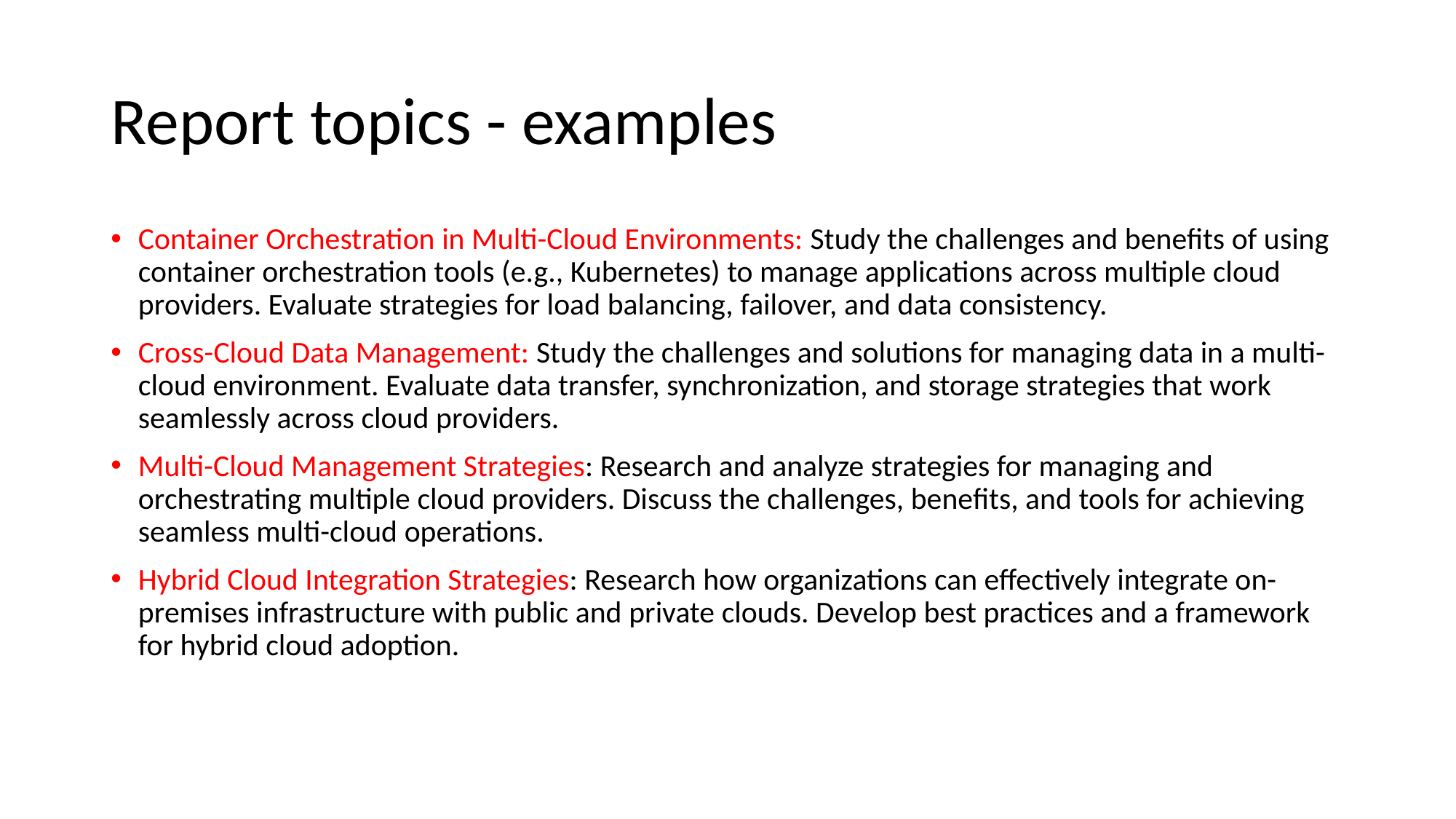

# Report topics - examples
Container Orchestration in Multi-Cloud Environments: Study the challenges and benefits of using container orchestration tools (e.g., Kubernetes) to manage applications across multiple cloud providers. Evaluate strategies for load balancing, failover, and data consistency.
Cross-Cloud Data Management: Study the challenges and solutions for managing data in a multi-cloud environment. Evaluate data transfer, synchronization, and storage strategies that work seamlessly across cloud providers.
Multi-Cloud Management Strategies: Research and analyze strategies for managing and orchestrating multiple cloud providers. Discuss the challenges, benefits, and tools for achieving seamless multi-cloud operations.
Hybrid Cloud Integration Strategies: Research how organizations can effectively integrate on-premises infrastructure with public and private clouds. Develop best practices and a framework for hybrid cloud adoption.